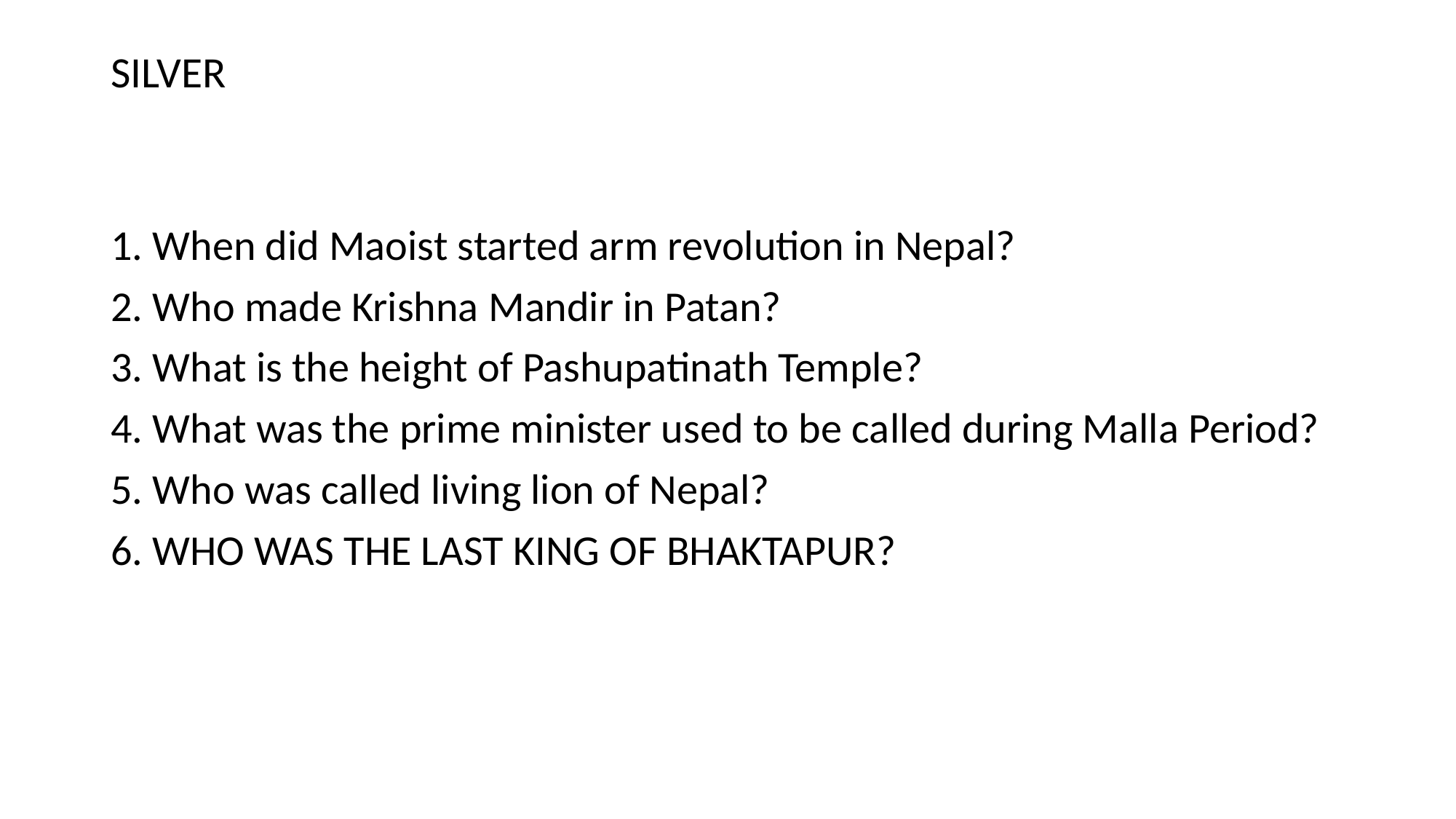

# SILVER
1. When did Maoist started arm revolution in Nepal?
2. Who made Krishna Mandir in Patan?
3. What is the height of Pashupatinath Temple?
4. What was the prime minister used to be called during Malla Period?
5. Who was called living lion of Nepal?
6. WHO WAS THE LAST KING OF BHAKTAPUR?